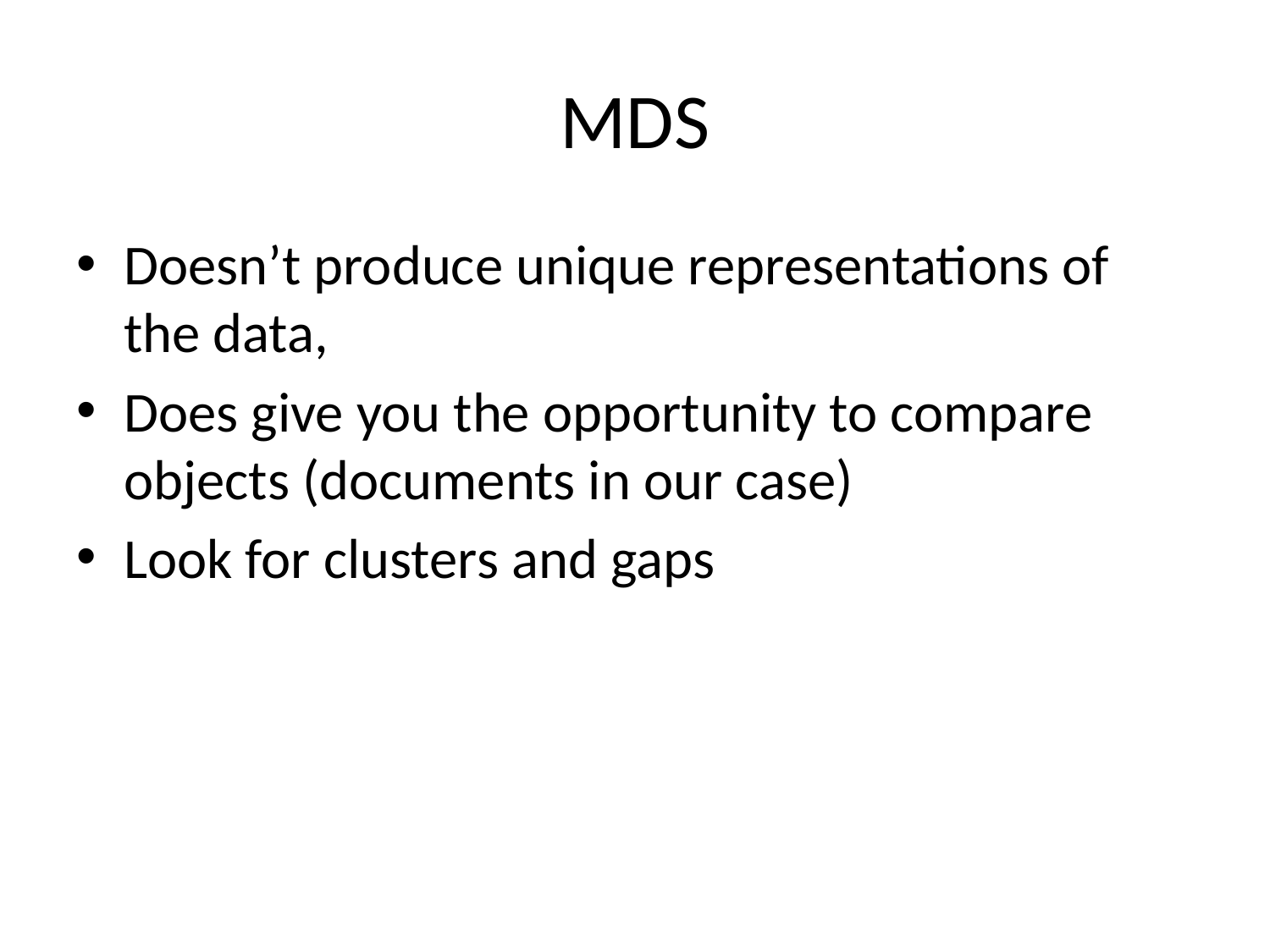

# MDS
Doesn’t produce unique representations of the data,
Does give you the opportunity to compare objects (documents in our case)
Look for clusters and gaps